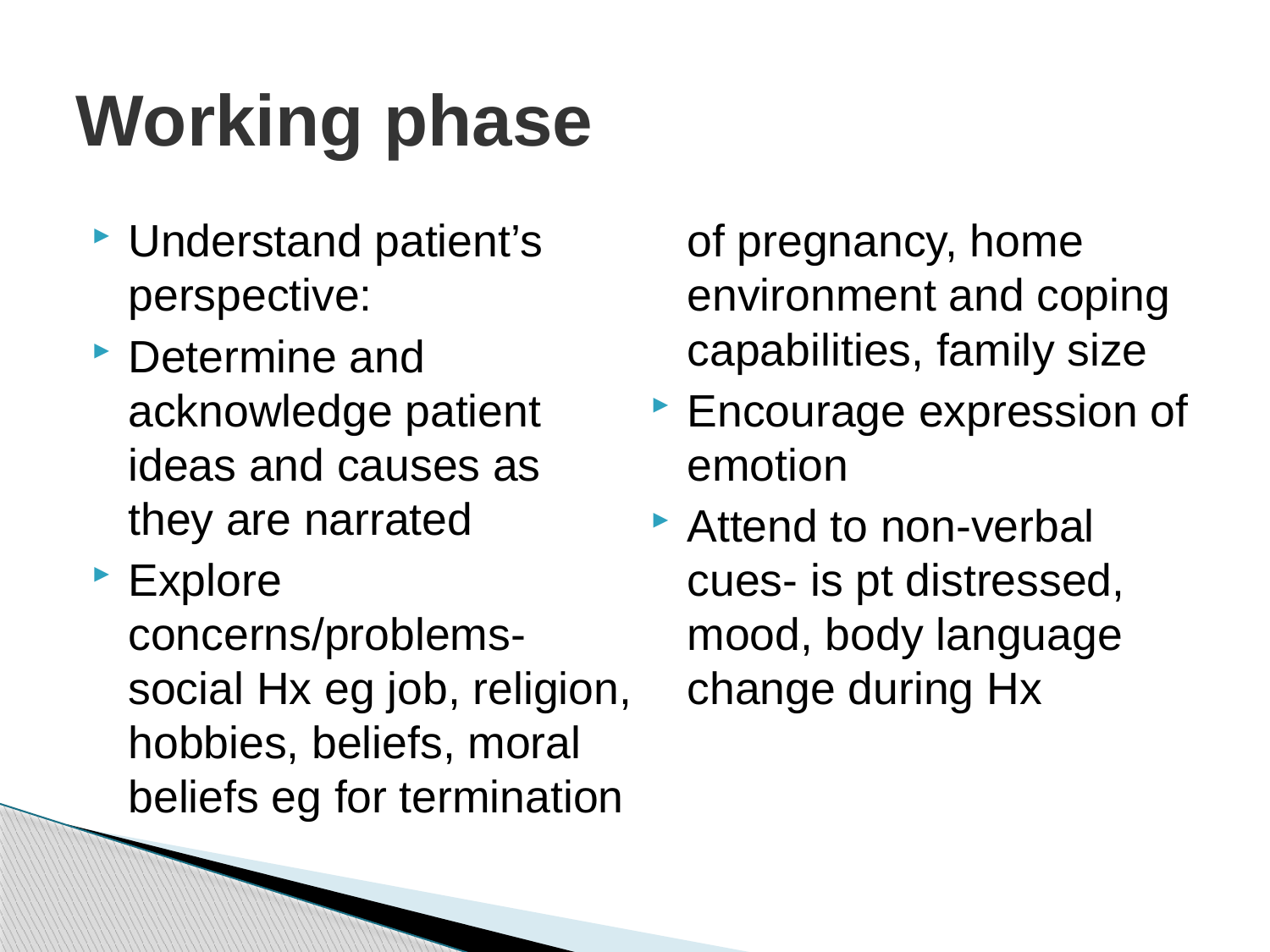

# Working phase
Understand patient’s perspective:
Determine and acknowledge patient ideas and causes as they are narrated
Explore concerns/problems- social Hx eg job, religion, hobbies, beliefs, moral beliefs eg for termination of pregnancy, home environment and coping capabilities, family size
Encourage expression of emotion
Attend to non-verbal cues- is pt distressed, mood, body language change during Hx